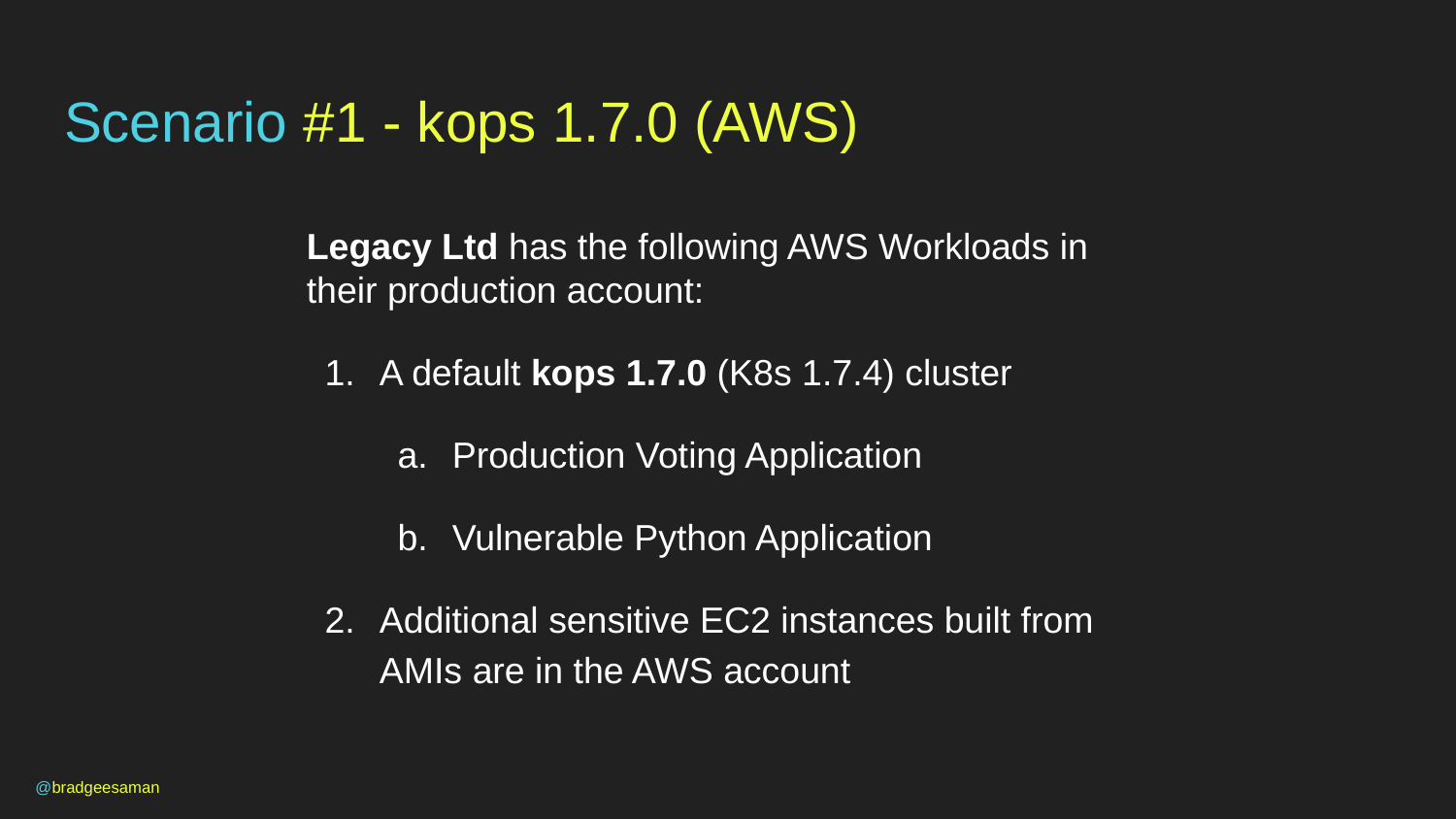

# Scenario #1 - kops 1.7.0 (AWS)

Legacy Ltd has the following AWS Workloads in their production account:
A default kops 1.7.0 (K8s 1.7.4) cluster
Production Voting Application
Vulnerable Python Application
Additional sensitive EC2 instances built from AMIs are in the AWS account
@bradgeesaman